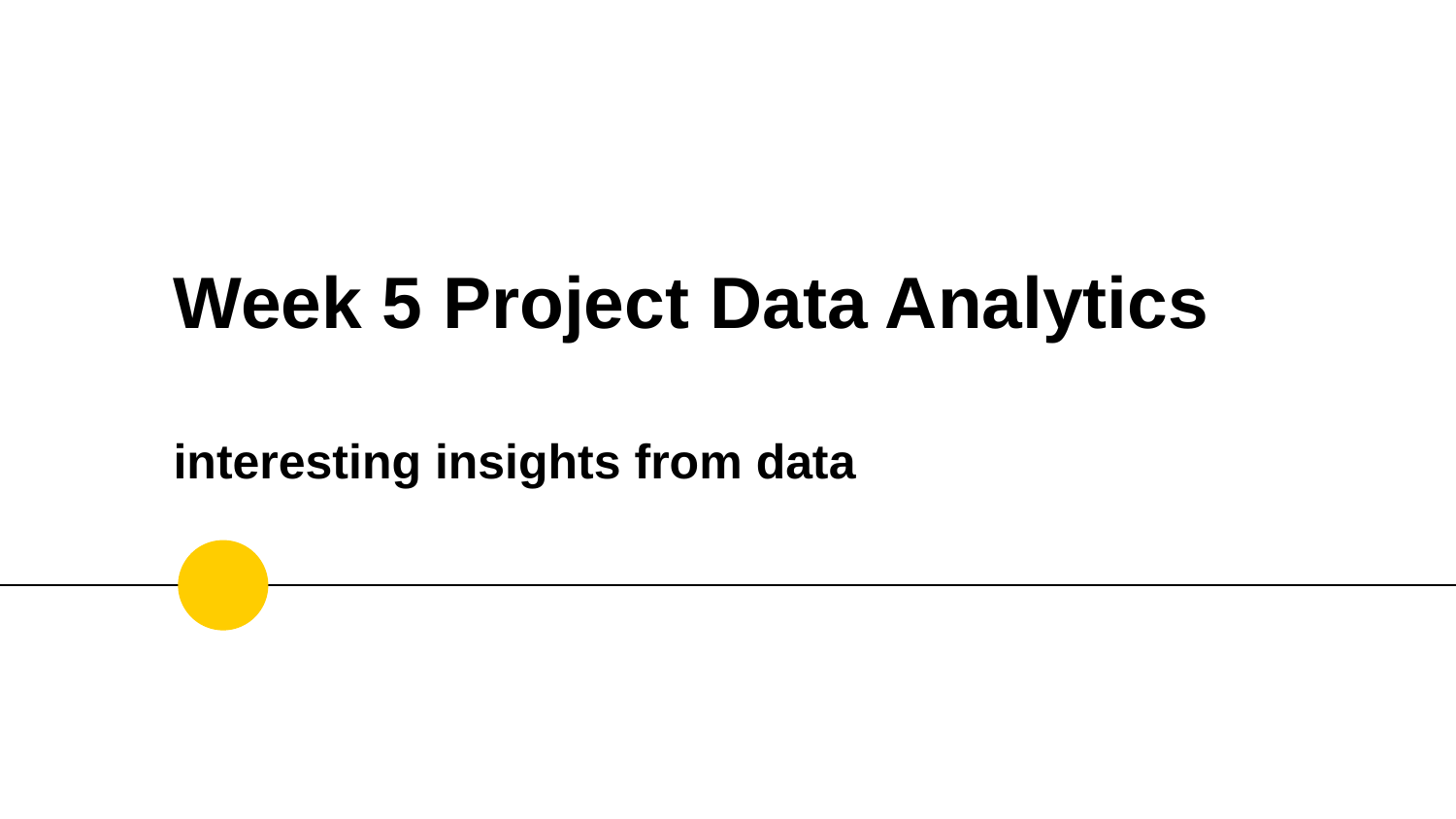

# Week 5 Project Data Analytics

interesting insights from data